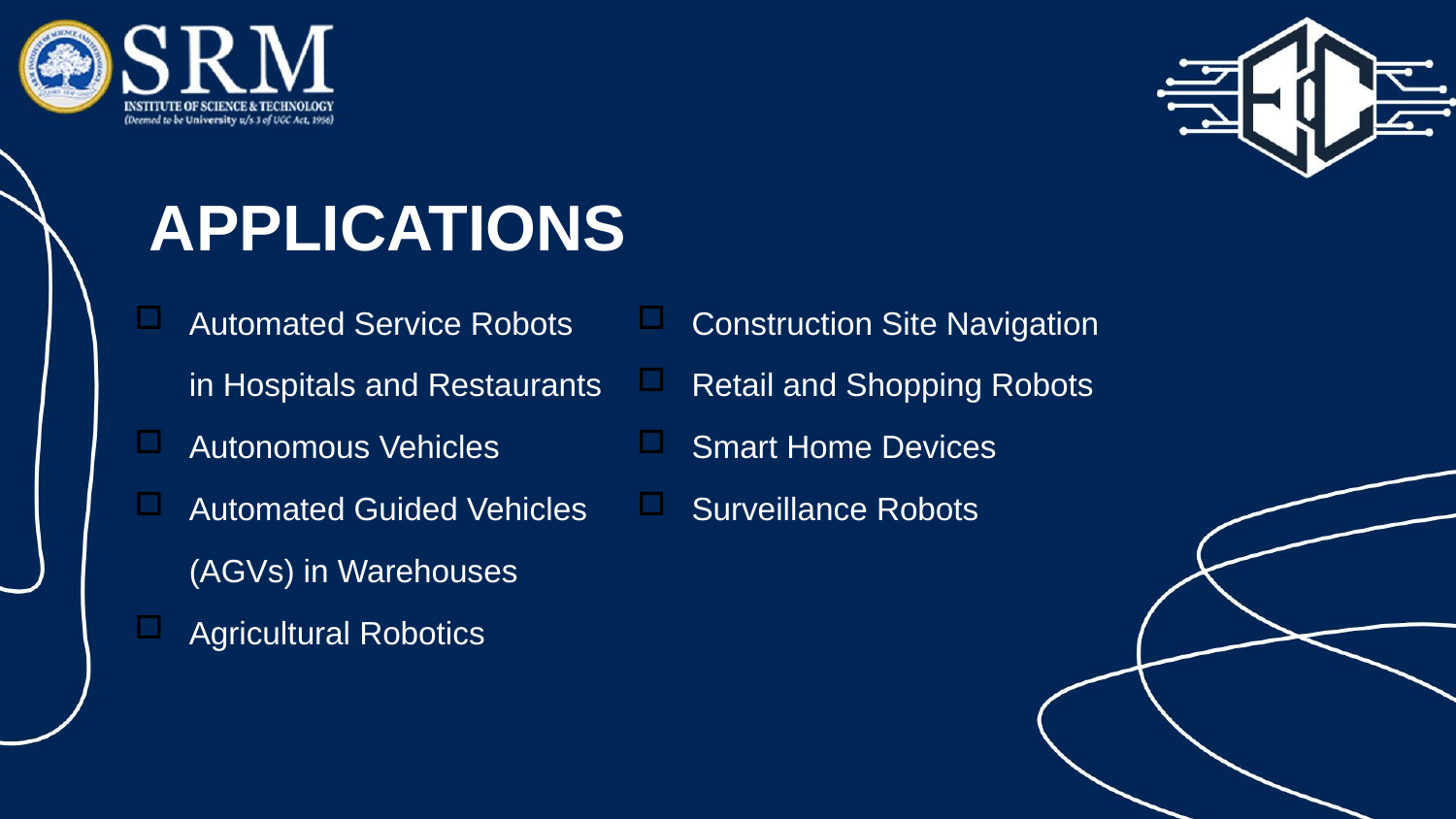

# APPLICATIONS

Automated Service Robots
in Hospitals and Restaurants
Autonomous Vehicles
Automated Guided Vehicles
(AGVs) in Warehouses
Agricultural Robotics

Construction Site Navigation
Retail and Shopping Robots
Smart Home Devices
Surveillance Robots